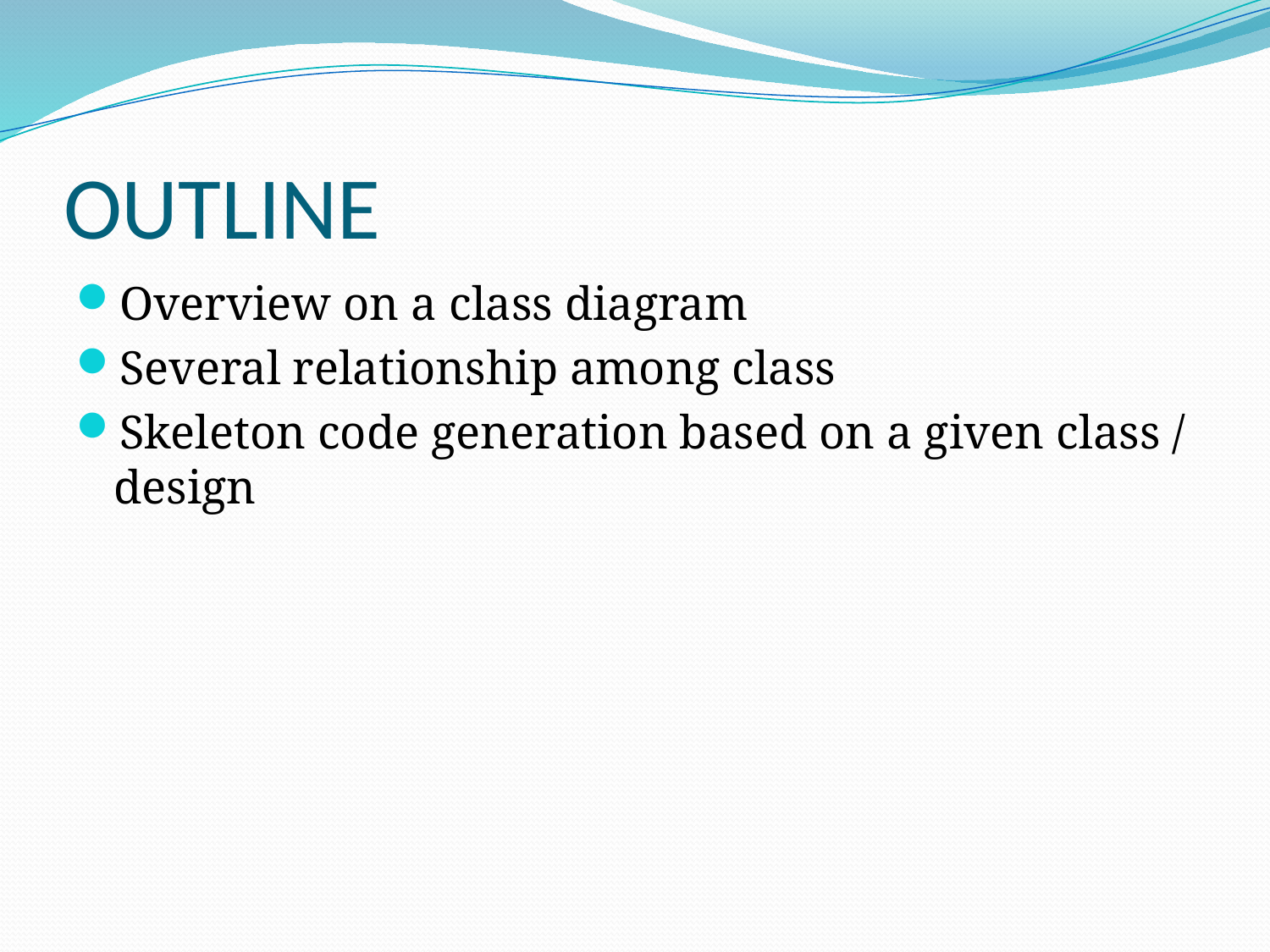

# OUTLINE
Overview on a class diagram
Several relationship among class
Skeleton code generation based on a given class / design